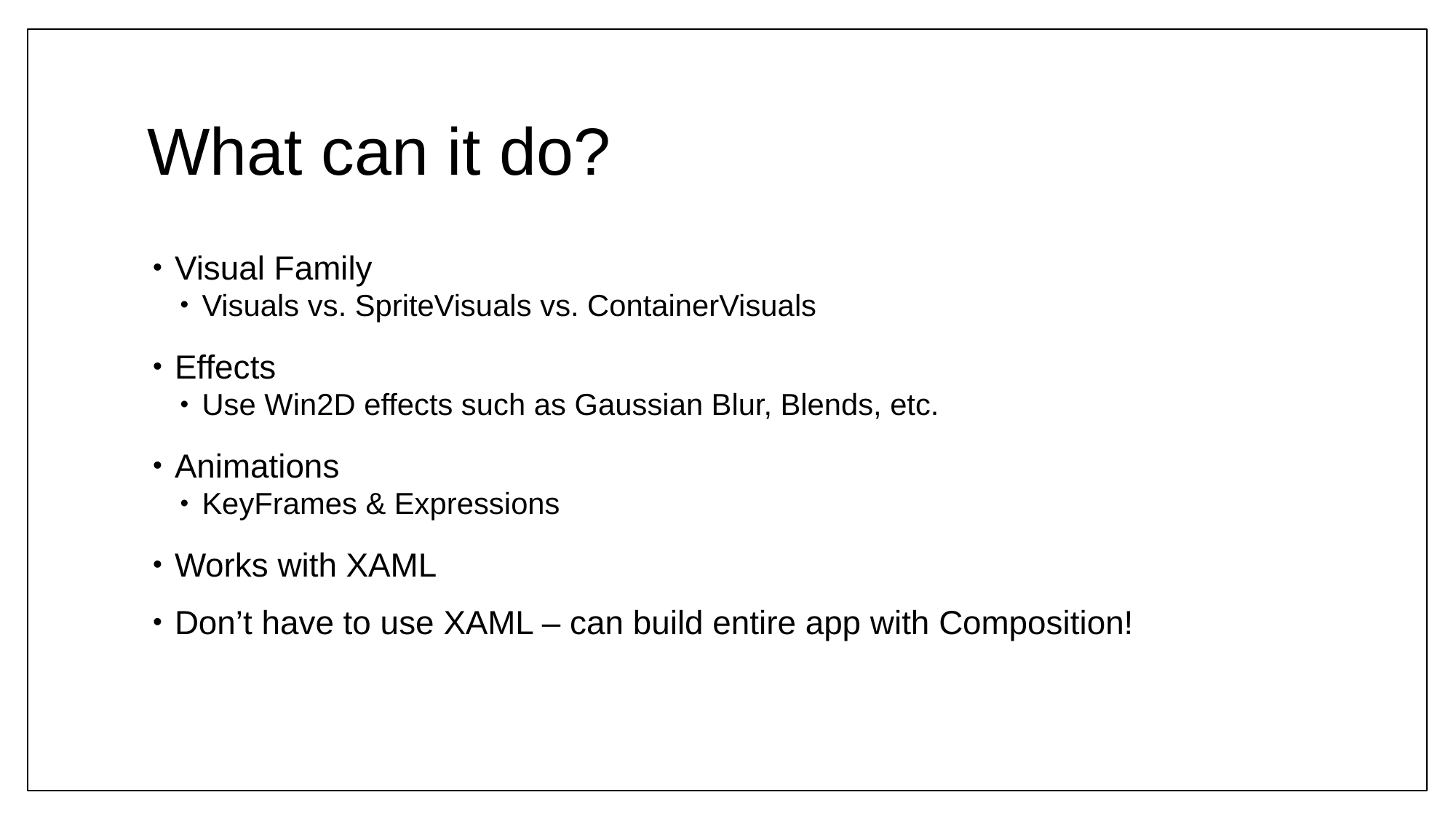

# What can it do?
Visual Family
Visuals vs. SpriteVisuals vs. ContainerVisuals
Effects
Use Win2D effects such as Gaussian Blur, Blends, etc.
Animations
KeyFrames & Expressions
Works with XAML
Don’t have to use XAML – can build entire app with Composition!